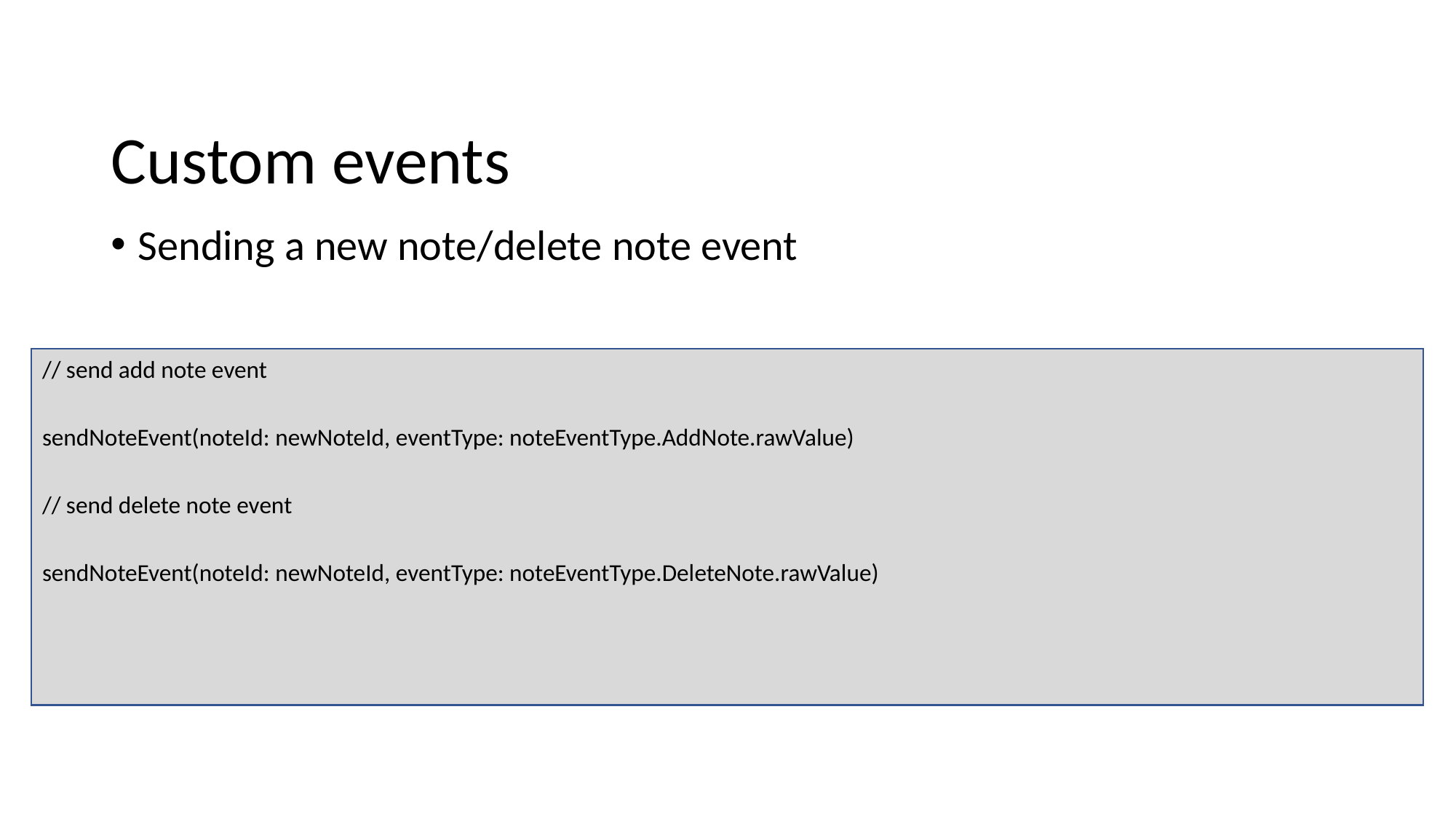

# Custom events
Sending a new note/delete note event

// send add note event

sendNoteEvent(noteId: newNoteId, eventType: noteEventType.AddNote.rawValue)

// send delete note event

sendNoteEvent(noteId: newNoteId, eventType: noteEventType.DeleteNote.rawValue)